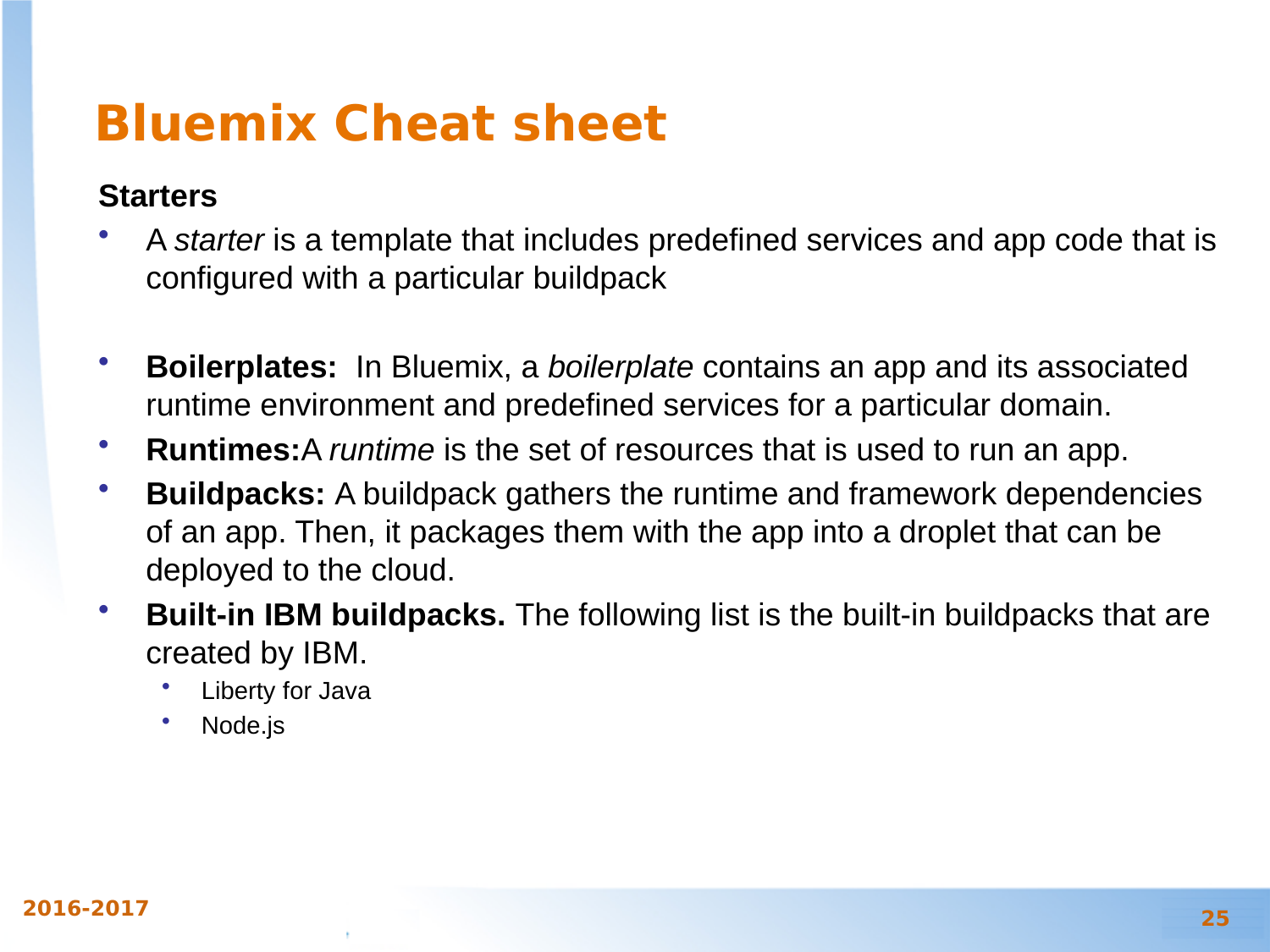

# Bluemix Cheat sheet
Starters
A starter is a template that includes predefined services and app code that is configured with a particular buildpack

Boilerplates:  In Bluemix, a boilerplate contains an app and its associated runtime environment and predefined services for a particular domain.
Runtimes:A runtime is the set of resources that is used to run an app.
Buildpacks: A buildpack gathers the runtime and framework dependencies of an app. Then, it packages them with the app into a droplet that can be deployed to the cloud.
Built-in IBM buildpacks. The following list is the built-in buildpacks that are created by IBM.
Liberty for Java
Node.js
25